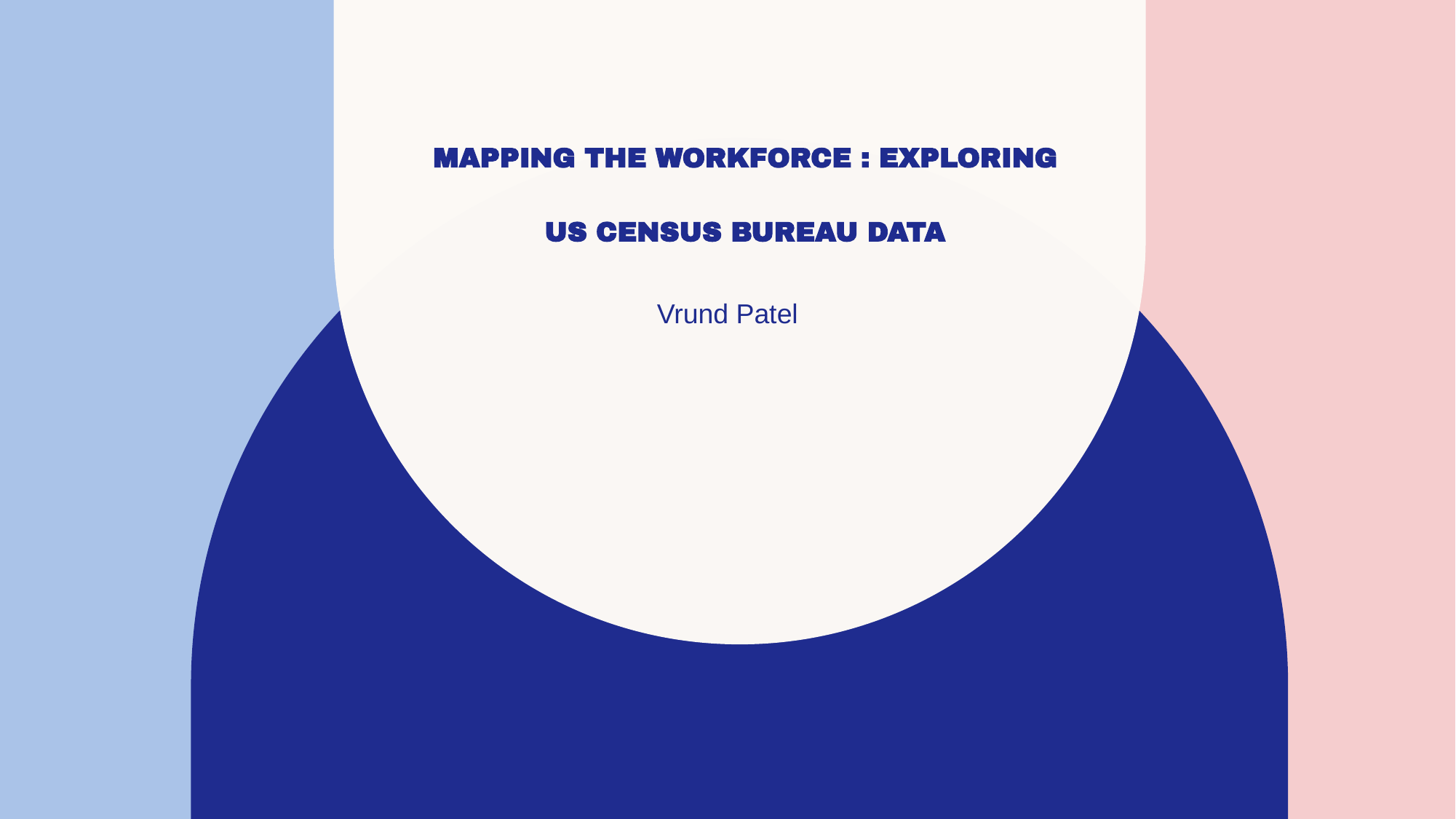

# Mapping the workforce : Exploring US Census Bureau Data
Vrund Patel